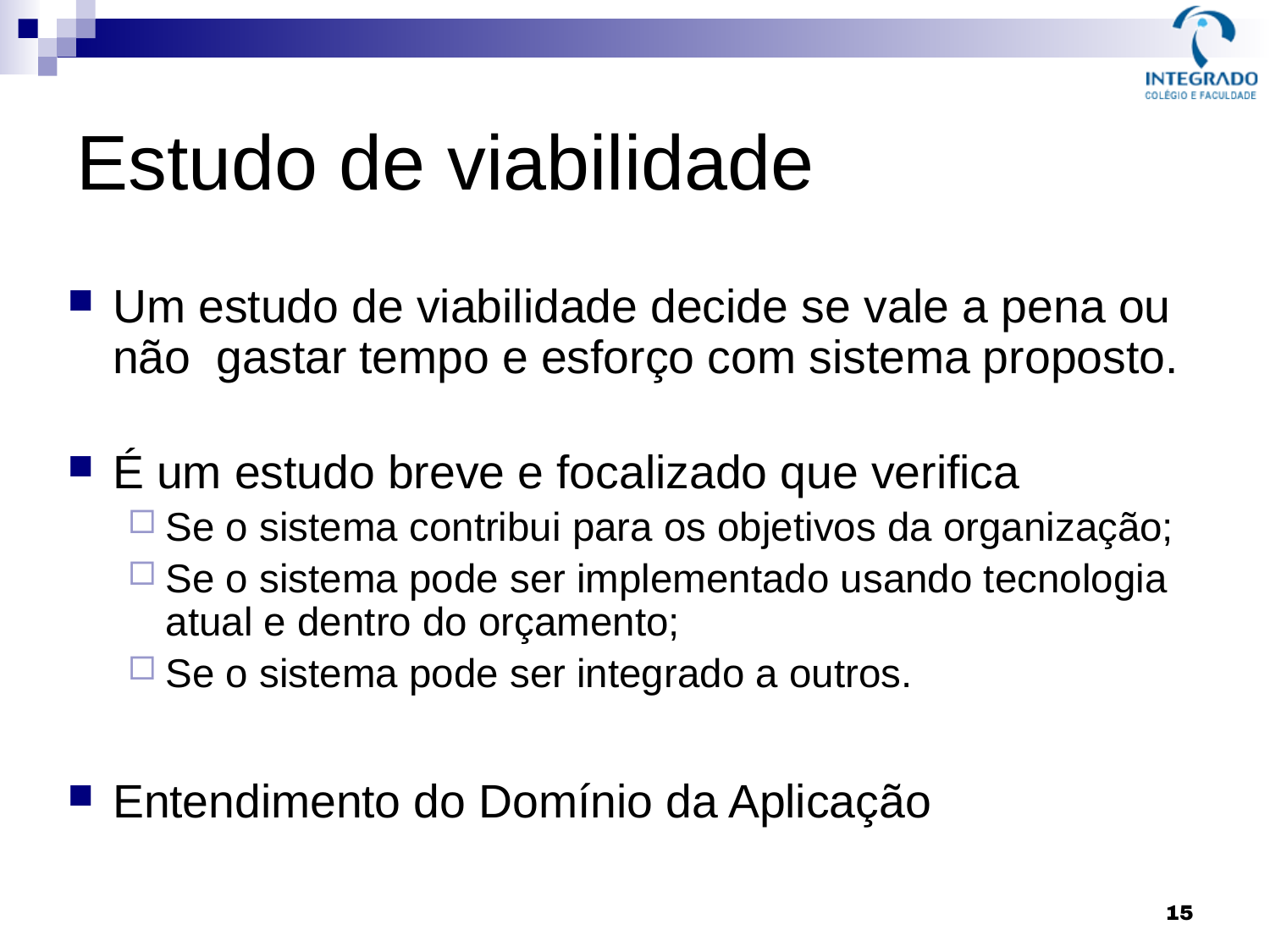

# Estudo de viabilidade
Um estudo de viabilidade decide se vale a pena ou não  gastar tempo e esforço com sistema proposto.

É um estudo breve e focalizado que verifica
Se o sistema contribui para os objetivos da organização;
Se o sistema pode ser implementado usando tecnologia atual e dentro do orçamento;
Se o sistema pode ser integrado a outros.

Entendimento do Domínio da Aplicação
15